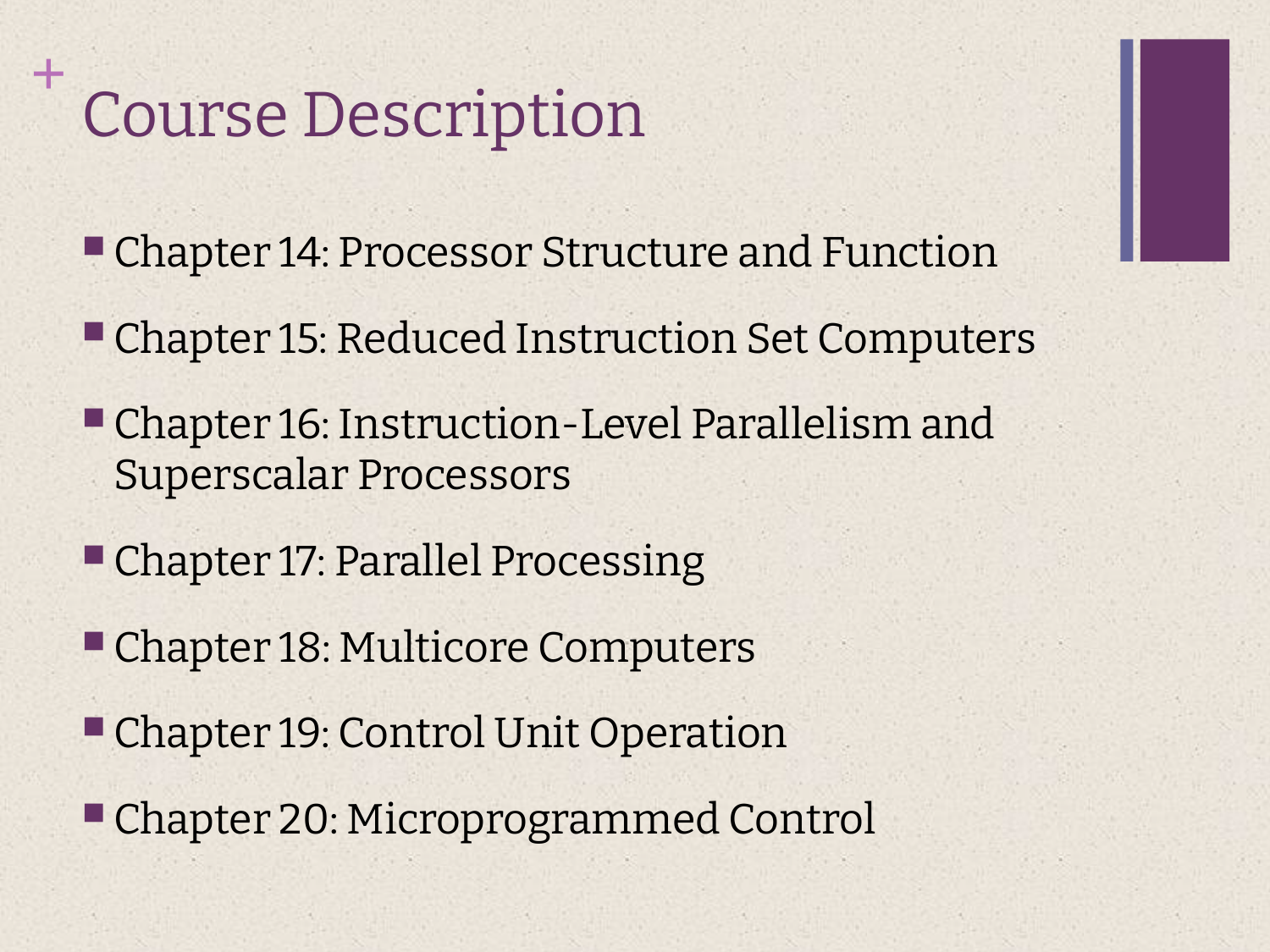

# Course Description
Chapter 14: Processor Structure and Function
Chapter 15: Reduced Instruction Set Computers
Chapter 16: Instruction-Level Parallelism and Superscalar Processors
Chapter 17: Parallel Processing
Chapter 18: Multicore Computers
Chapter 19: Control Unit Operation
Chapter 20: Microprogrammed Control